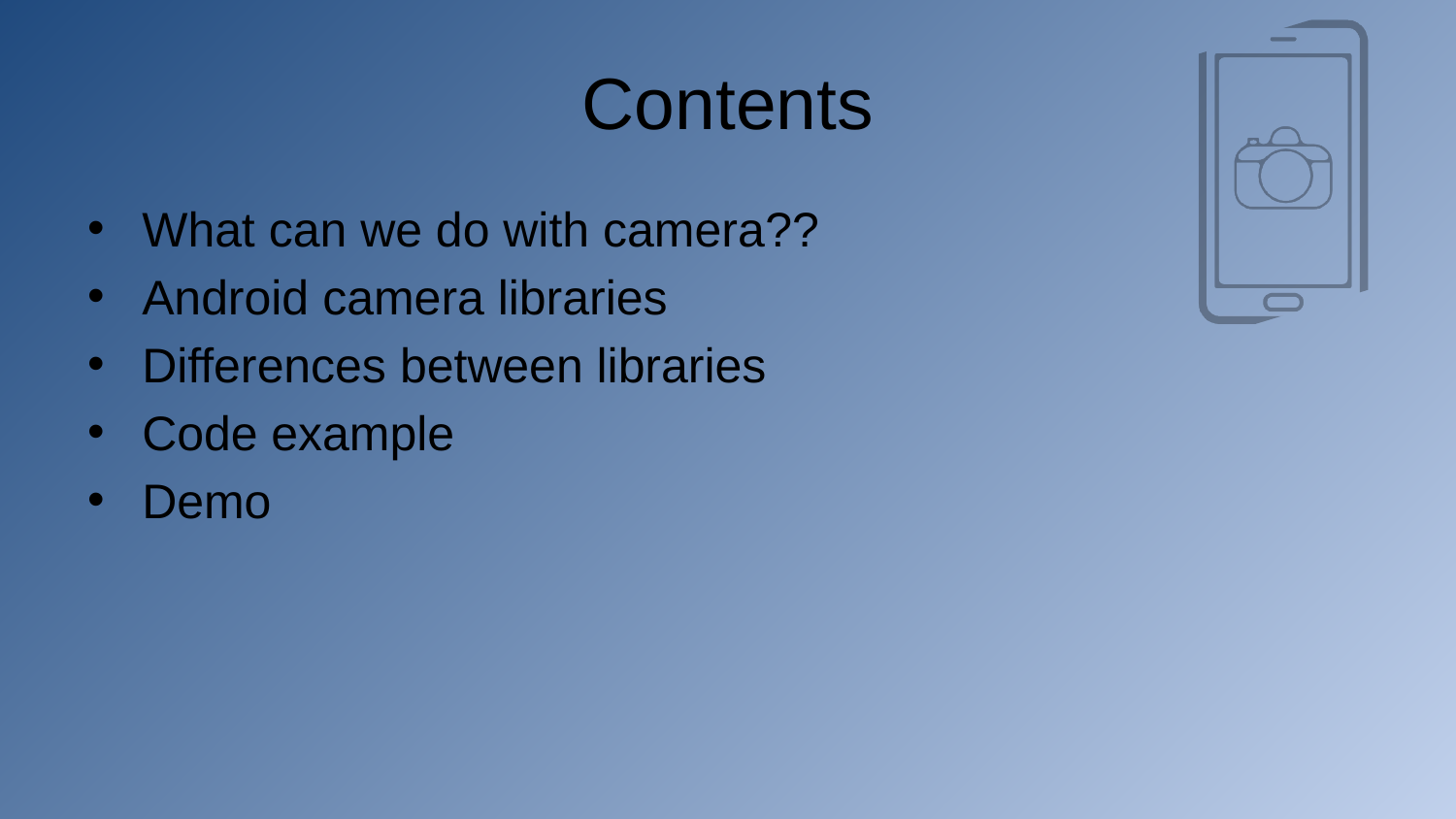

# Contents
What can we do with camera??
Android camera libraries
Differences between libraries
Code example
Demo